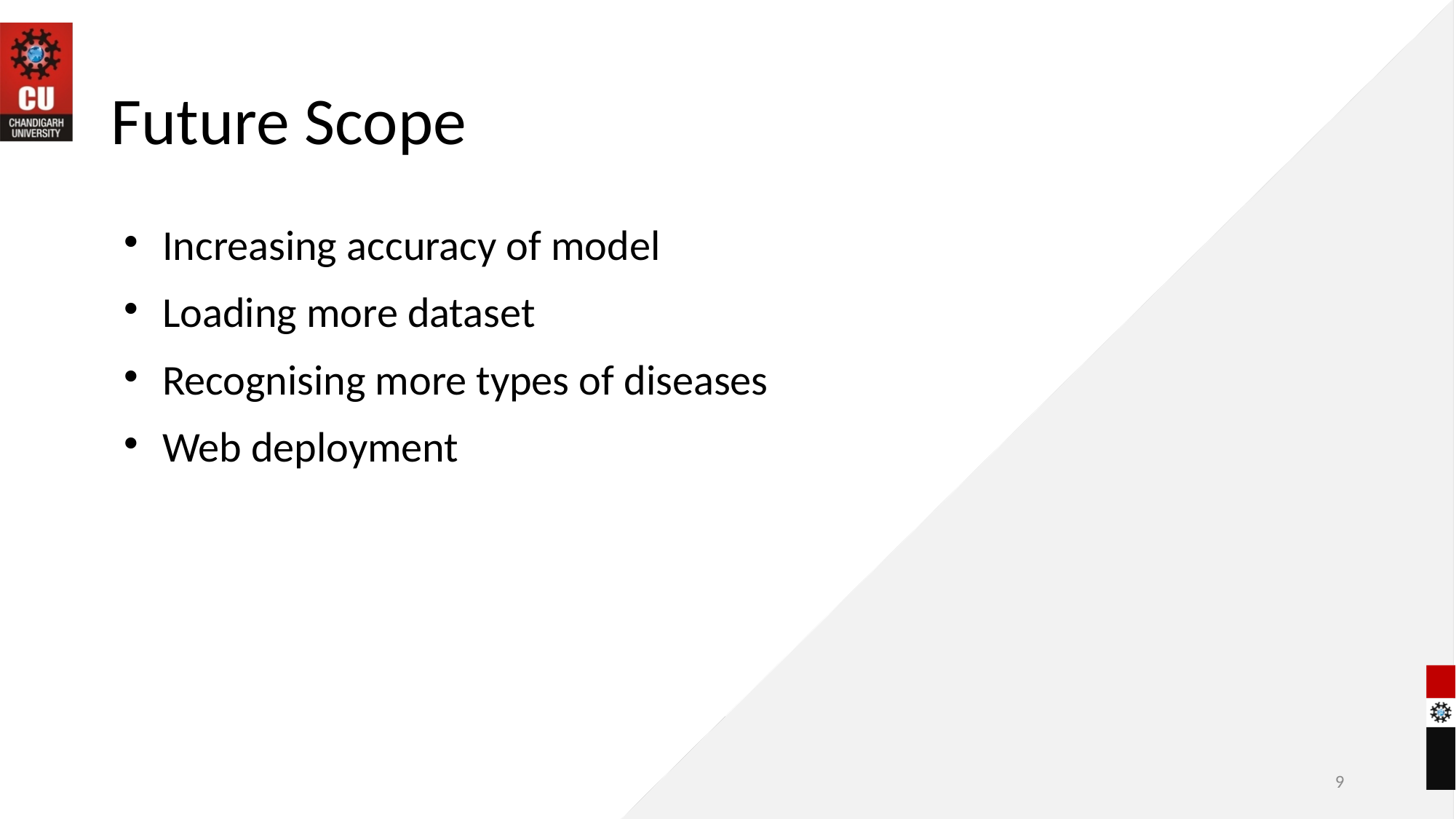

# Future Scope
Increasing accuracy of model
Loading more dataset
Recognising more types of diseases
Web deployment
9